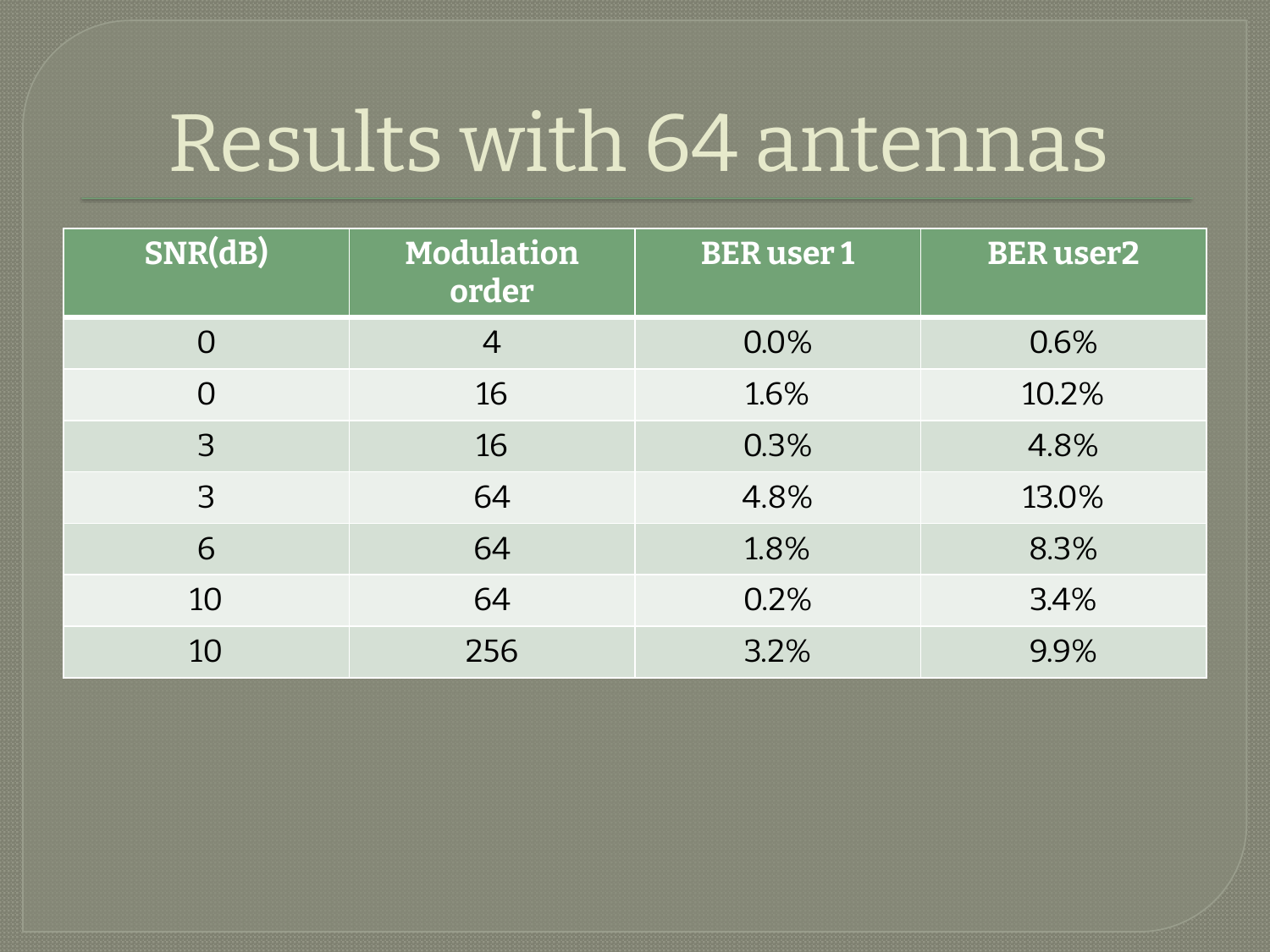

# Results with 64 antennas
| SNR(dB) | Modulation order | BER user 1 | BER user2 |
| --- | --- | --- | --- |
| 0 | 4 | 0.0% | 0.6% |
| 0 | 16 | 1.6% | 10.2% |
| 3 | 16 | 0.3% | 4.8% |
| 3 | 64 | 4.8% | 13.0% |
| 6 | 64 | 1.8% | 8.3% |
| 10 | 64 | 0.2% | 3.4% |
| 10 | 256 | 3.2% | 9.9% |